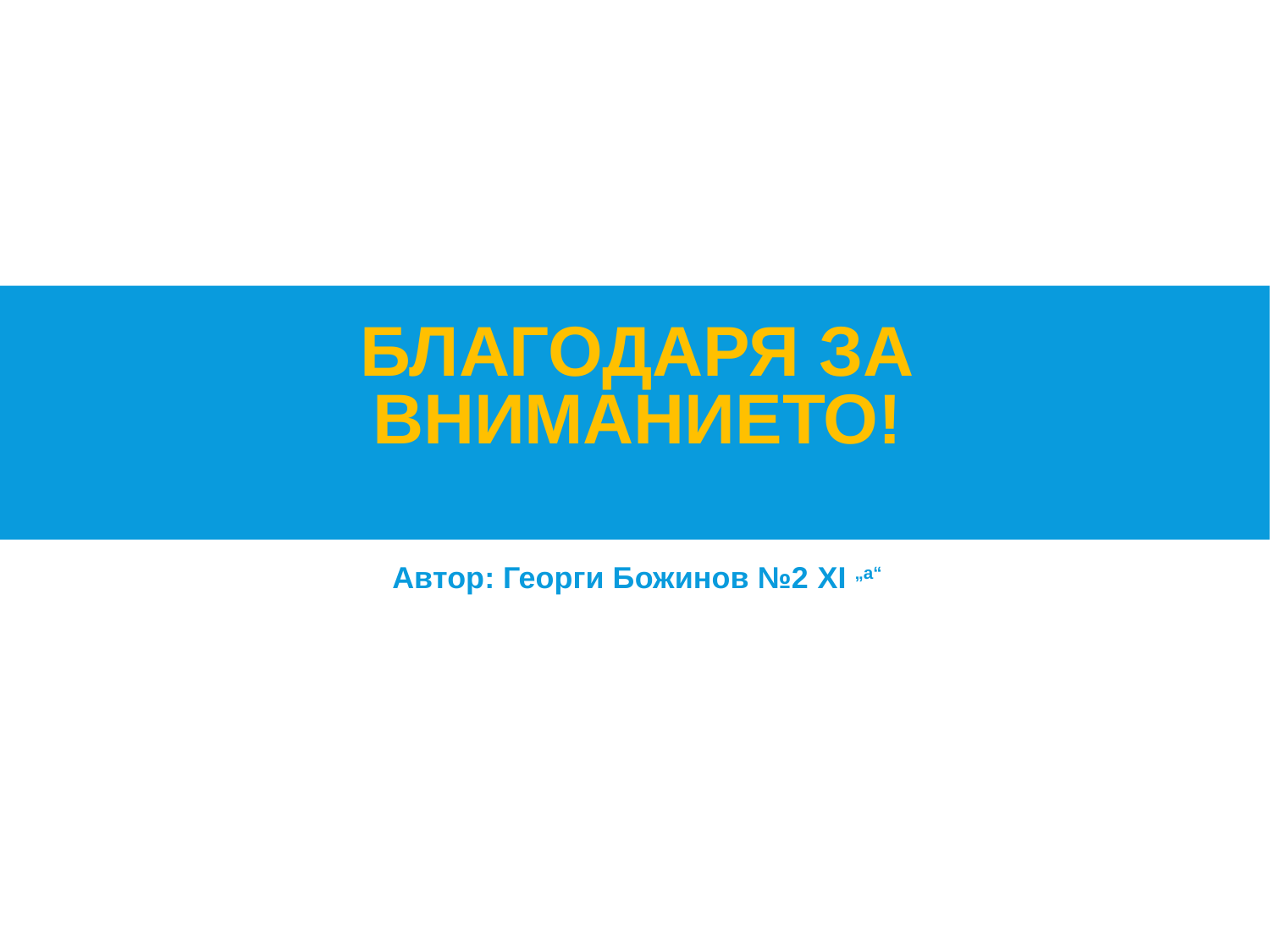

# Благодаря за вниманието!
Автор: Георги Божинов №2 XI „а“